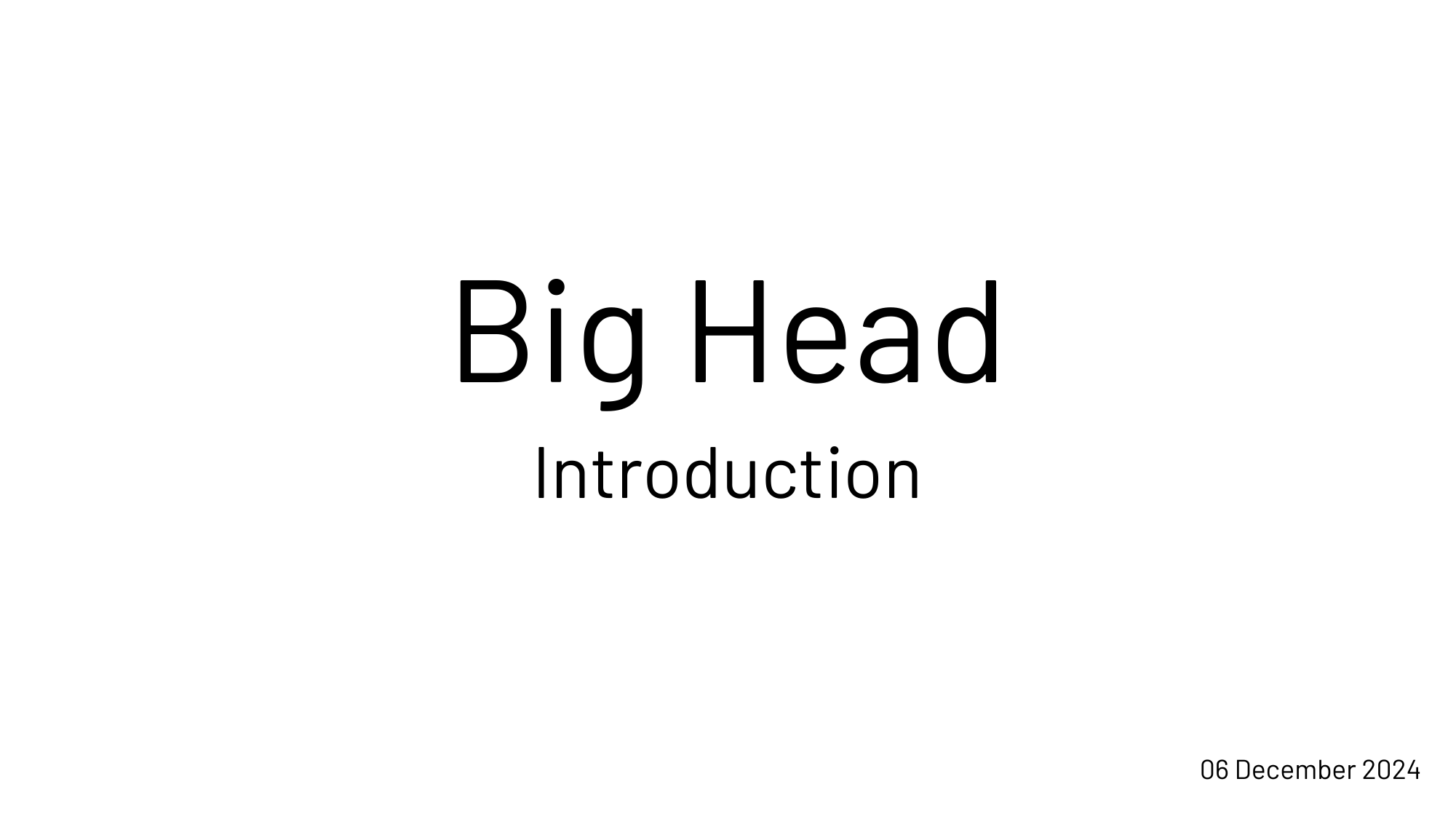

# Big Head
Introduction
06 December 2024